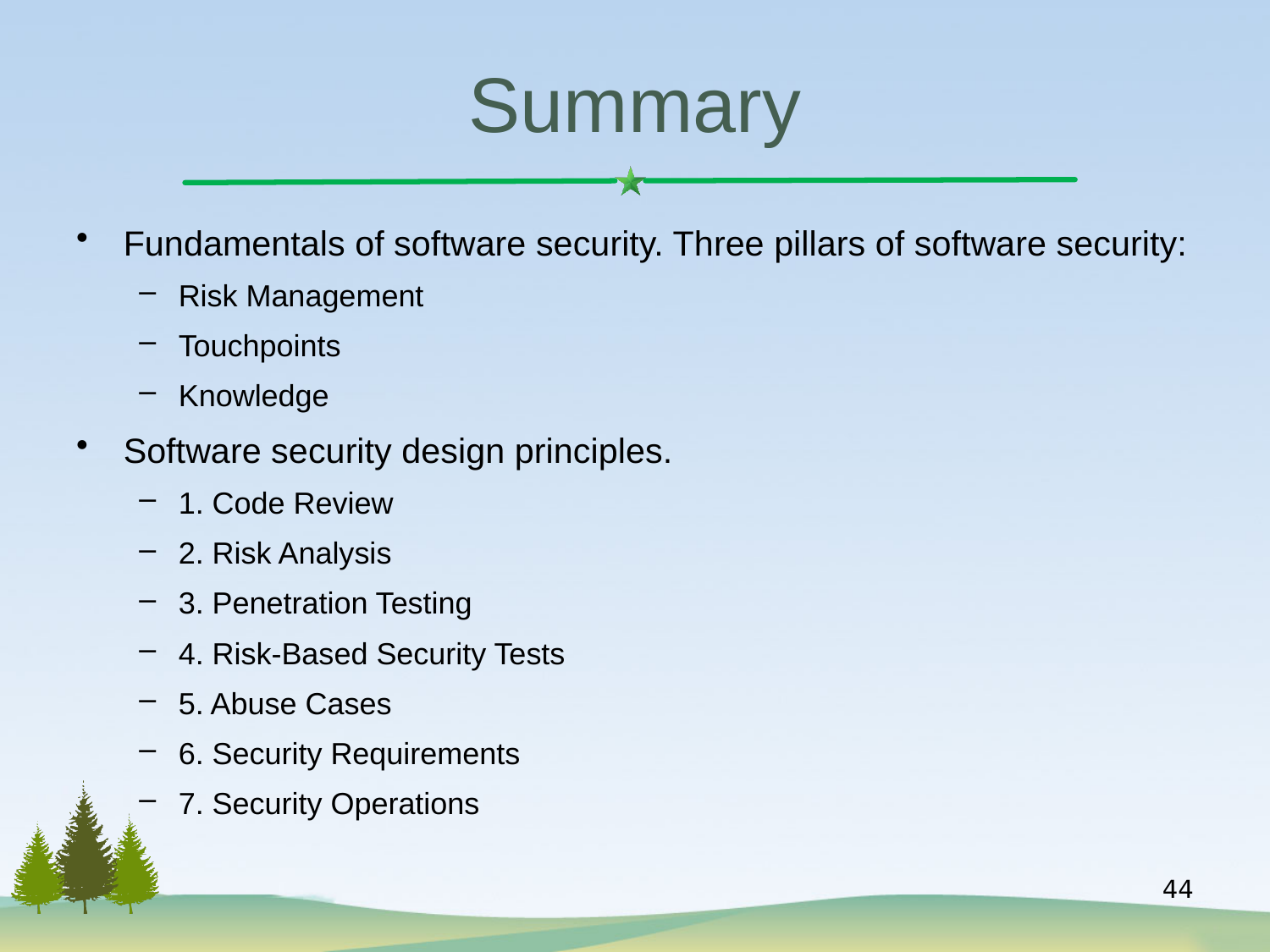

# Summary
Fundamentals of software security. Three pillars of software security:
Risk Management
Touchpoints
Knowledge
Software security design principles.
1. Code Review
2. Risk Analysis
3. Penetration Testing
4. Risk-Based Security Tests
5. Abuse Cases
6. Security Requirements
7. Security Operations

44